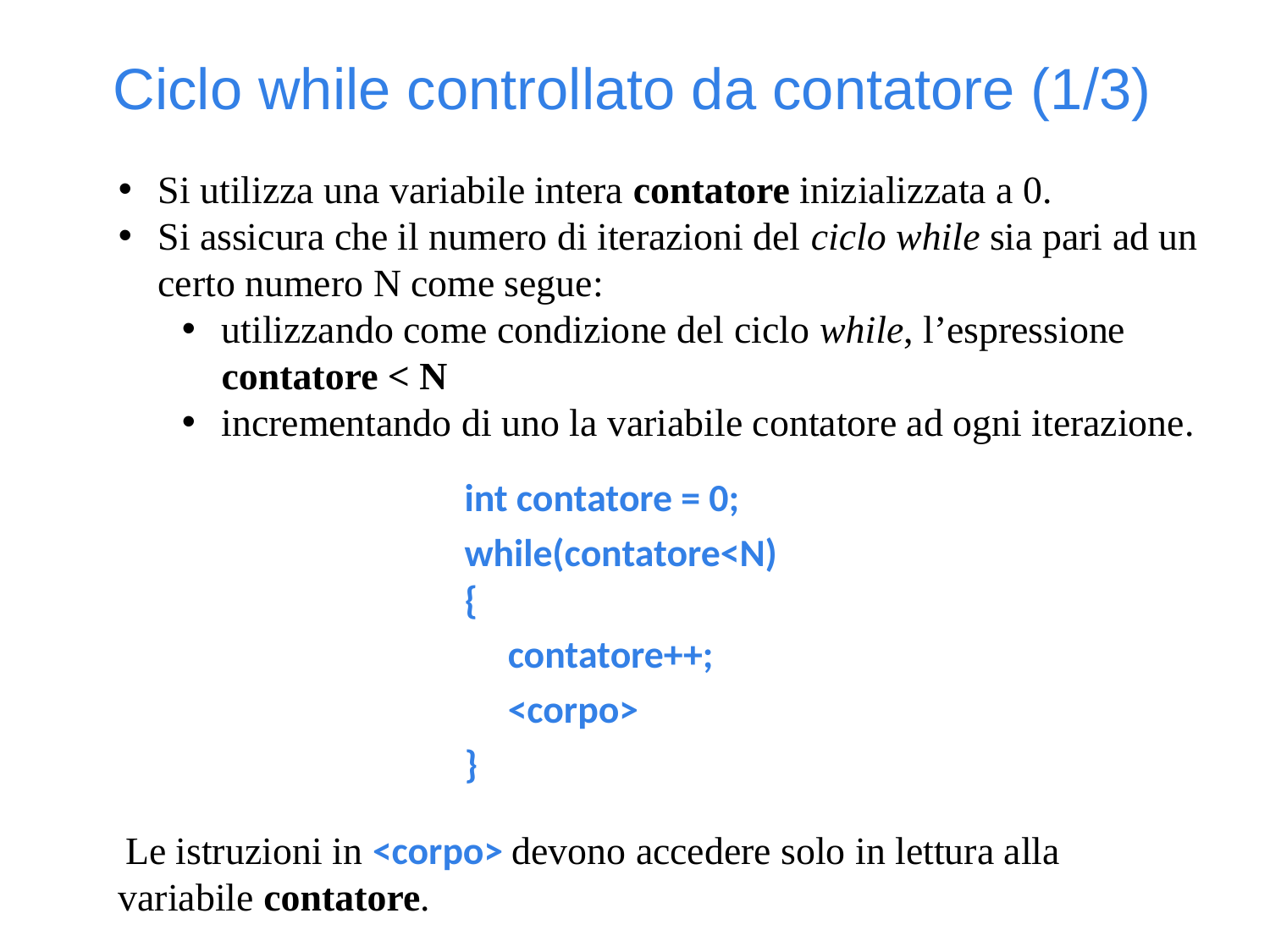

Ciclo while controllato da contatore (1/3)

Si utilizza una variabile intera contatore inizializzata a 0.
Si assicura che il numero di iterazioni del ciclo while sia pari ad un certo numero N come segue:
utilizzando come condizione del ciclo while, l’espressione contatore < N
incrementando di uno la variabile contatore ad ogni iterazione.

int contatore = 0;
while(contatore<N)
{
     contatore++;
     <corpo>
}

 Le istruzioni in <corpo> devono accedere solo in lettura alla variabile contatore.